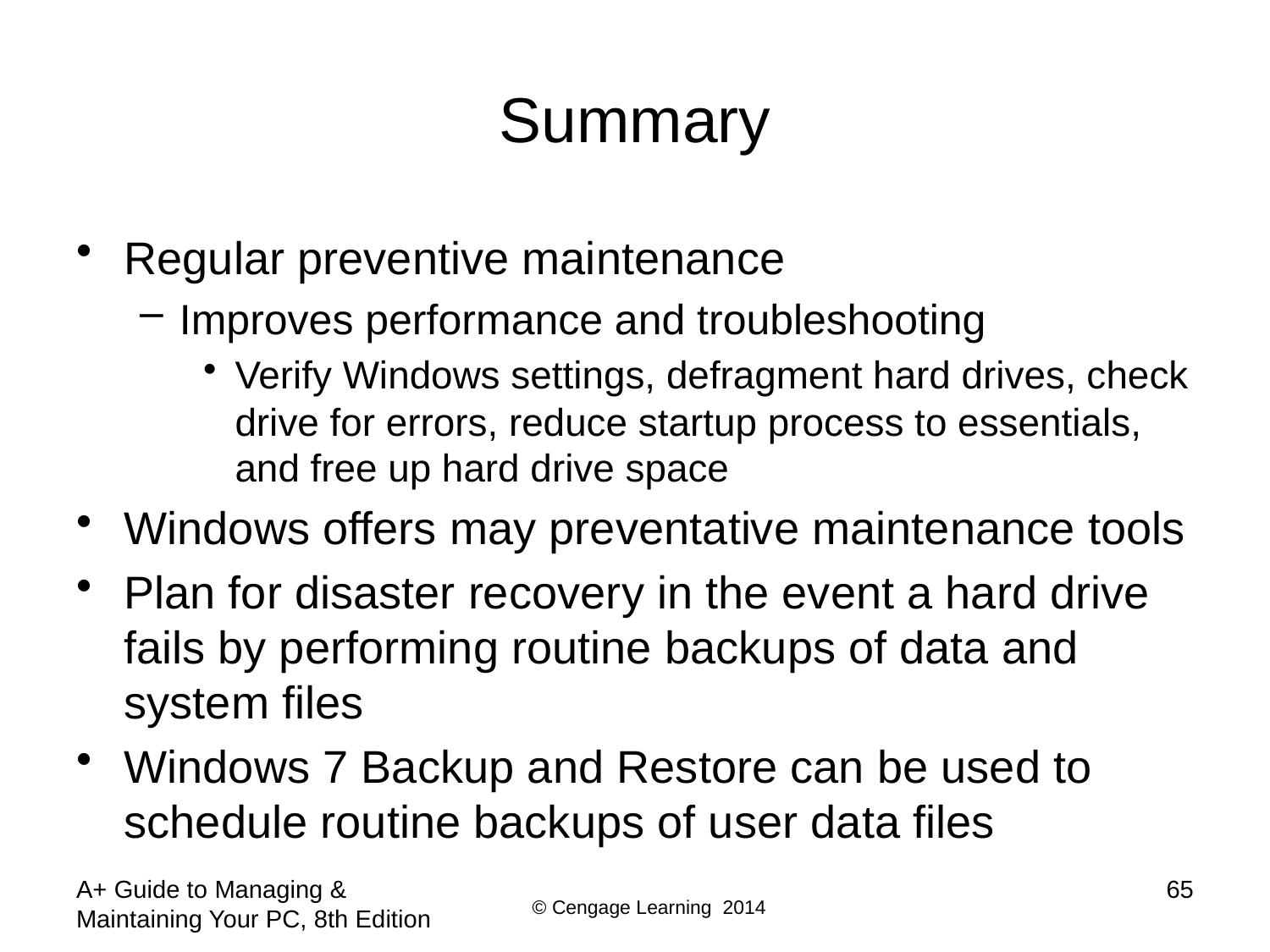

# Summary
Regular preventive maintenance
Improves performance and troubleshooting
Verify Windows settings, defragment hard drives, check drive for errors, reduce startup process to essentials, and free up hard drive space
Windows offers may preventative maintenance tools
Plan for disaster recovery in the event a hard drive fails by performing routine backups of data and system files
Windows 7 Backup and Restore can be used to schedule routine backups of user data files
A+ Guide to Managing & Maintaining Your PC, 8th Edition
65